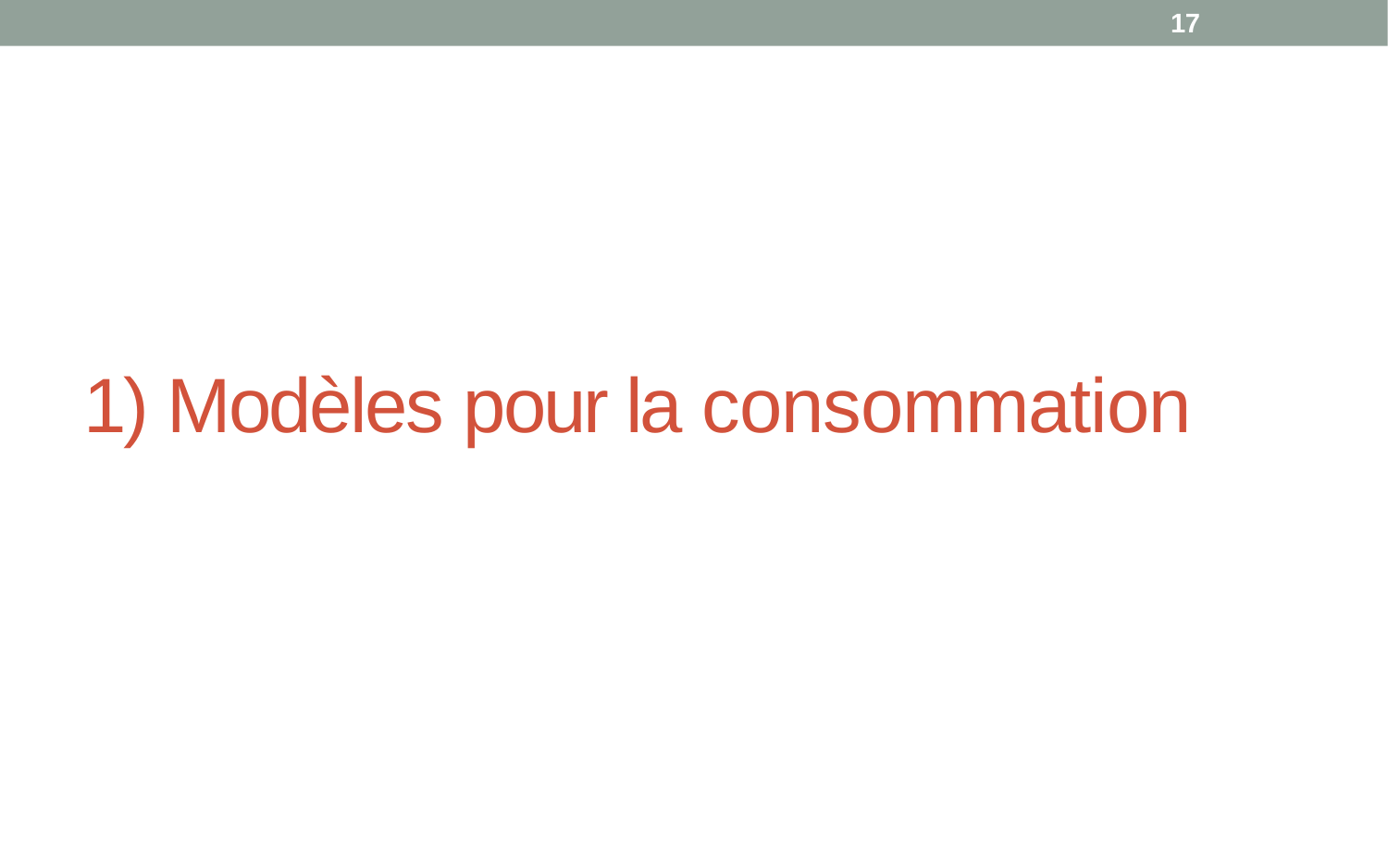

17
# 1) Modèles pour la consommation